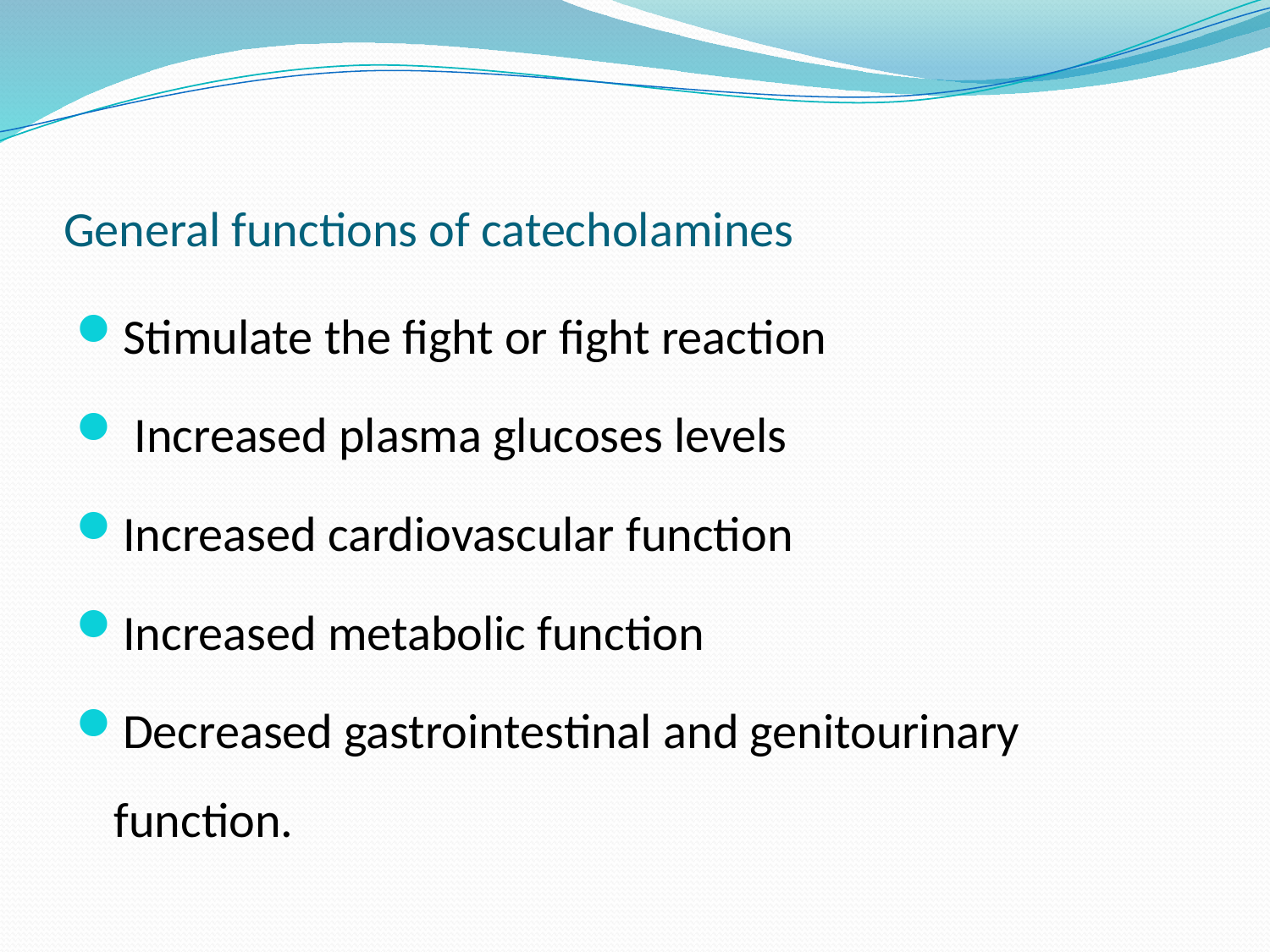

# General functions of catecholamines
Stimulate the fight or fight reaction
 Increased plasma glucoses levels
Increased cardiovascular function
Increased metabolic function
Decreased gastrointestinal and genitourinary function.